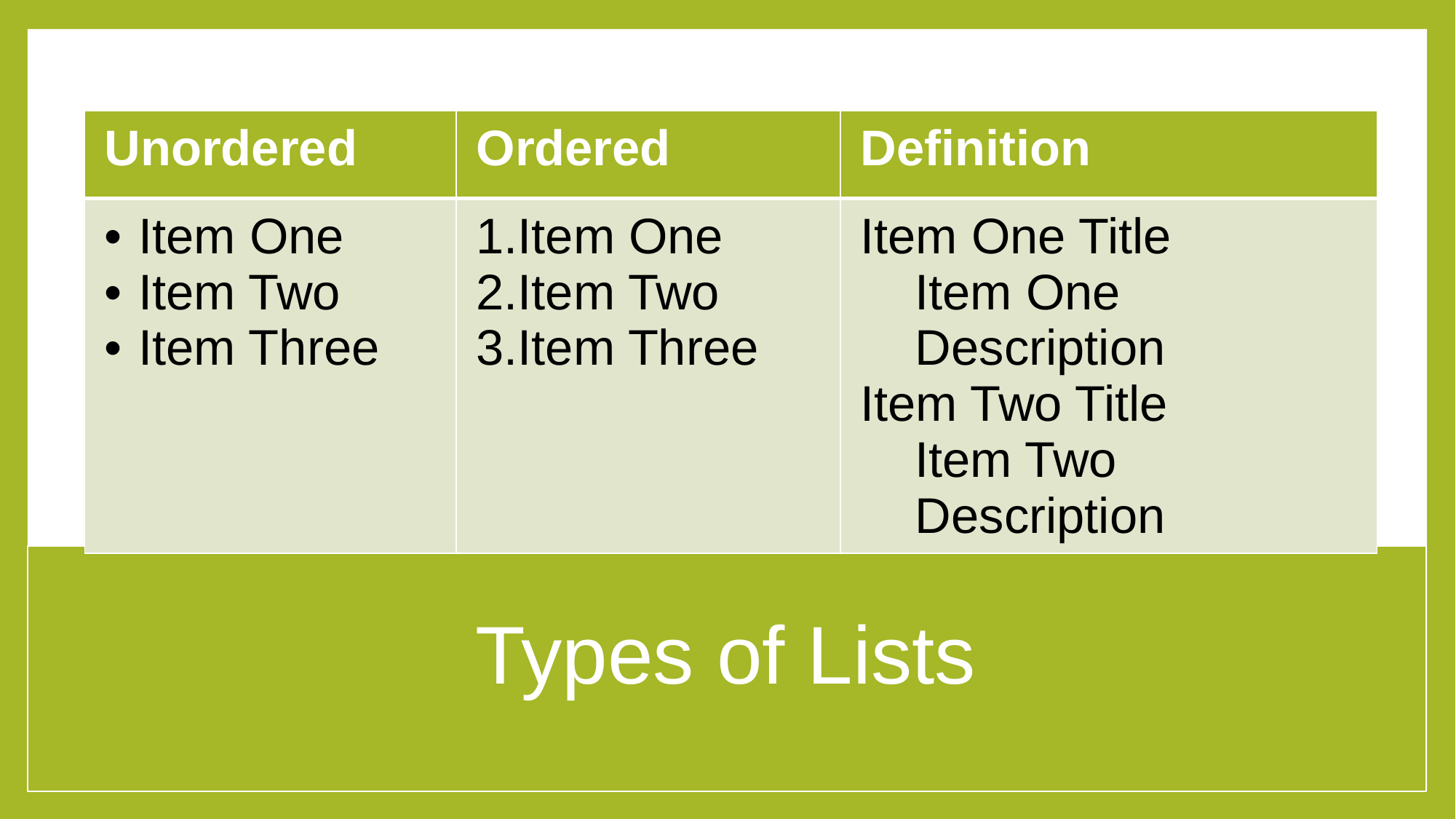

| Unordered | Ordered | Definition |
| --- | --- | --- |
| Item One Item Two Item Three | Item One Item Two Item Three | Item One Title Item One Description Item Two Title Item Two Description |

# Types of Lists